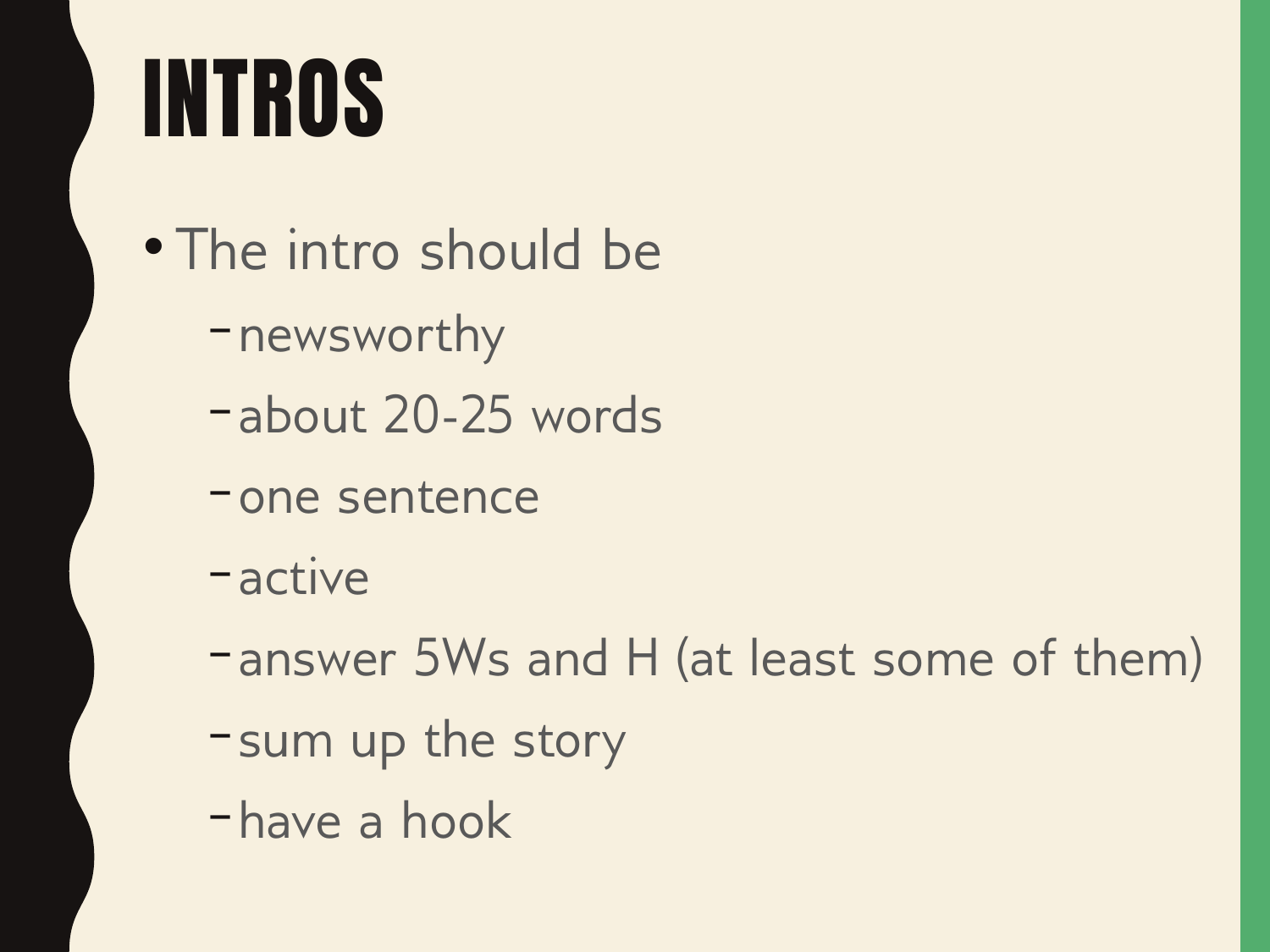

# Intros
The intro should be
newsworthy
about 20-25 words
one sentence
active
answer 5Ws and H (at least some of them)
sum up the story
have a hook